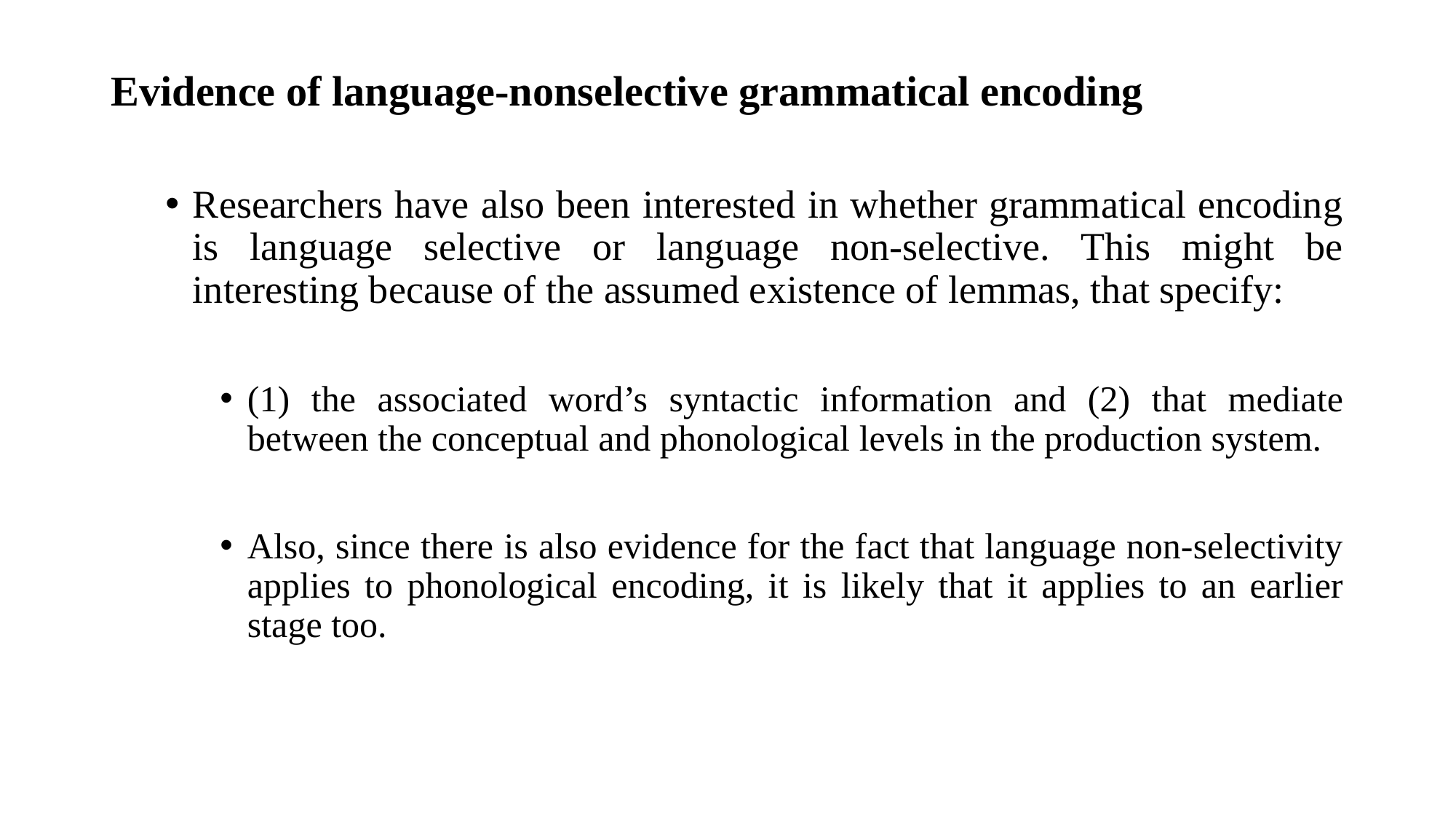

Evidence of language-nonselective grammatical encoding

Researchers have also been interested in whether grammatical encoding is language selective or language non-selective. This might be interesting because of the assumed existence of lemmas, that specify:

(1) the associated word’s syntactic information and (2) that mediate between the conceptual and phonological levels in the production system.

Also, since there is also evidence for the fact that language non-selectivity applies to phonological encoding, it is likely that it applies to an earlier stage too.